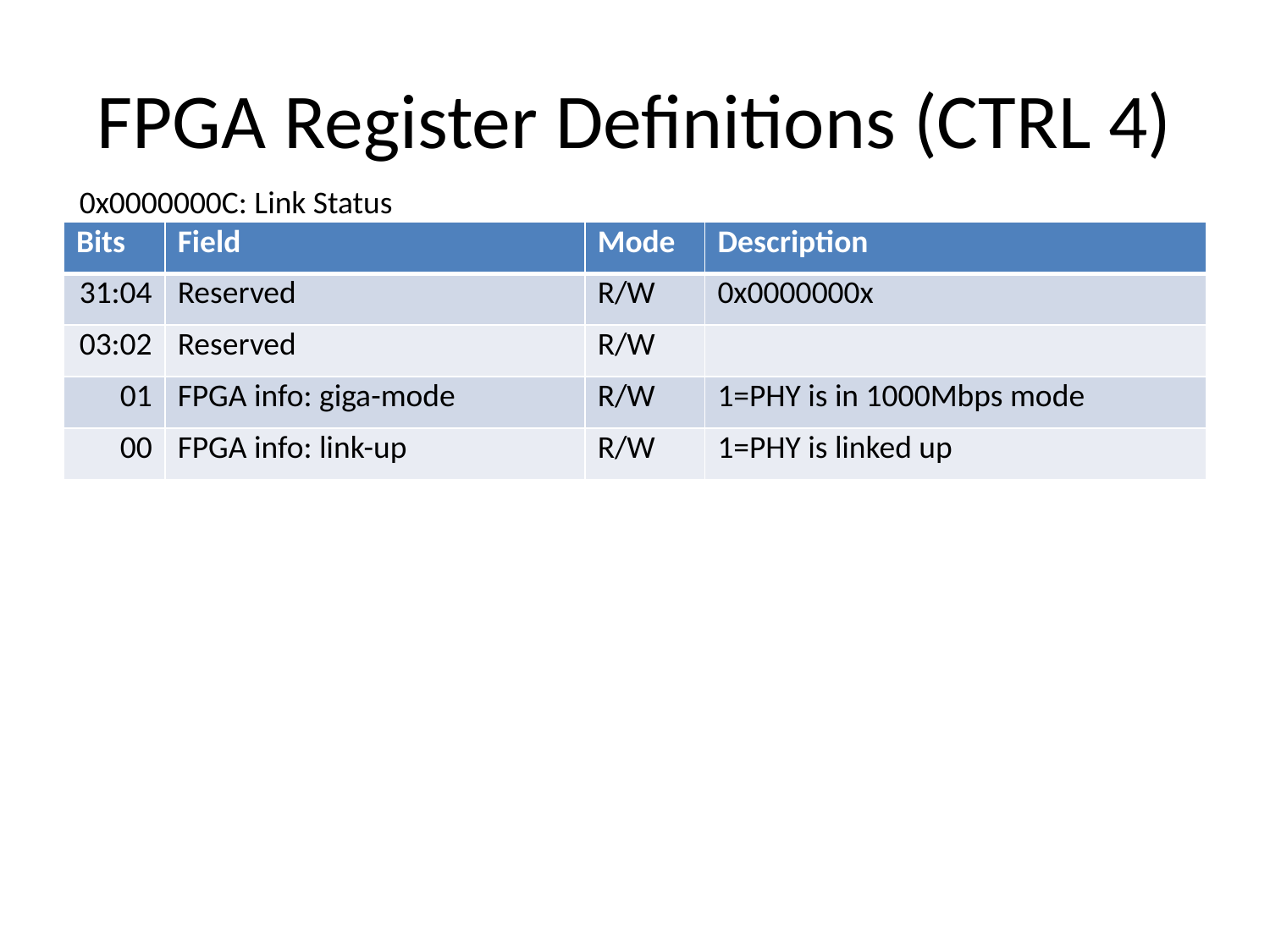

# FPGA Register Definitions (CTRL 4)
0x0000000C: Link Status
| Bits | Field | Mode | Description |
| --- | --- | --- | --- |
| 31:04 | Reserved | R/W | 0x0000000x |
| 03:02 | Reserved | R/W |  |
| 01 | FPGA info: giga-mode | R/W | 1=PHY is in 1000Mbps mode |
| 00 | FPGA info: link-up | R/W | 1=PHY is linked up |